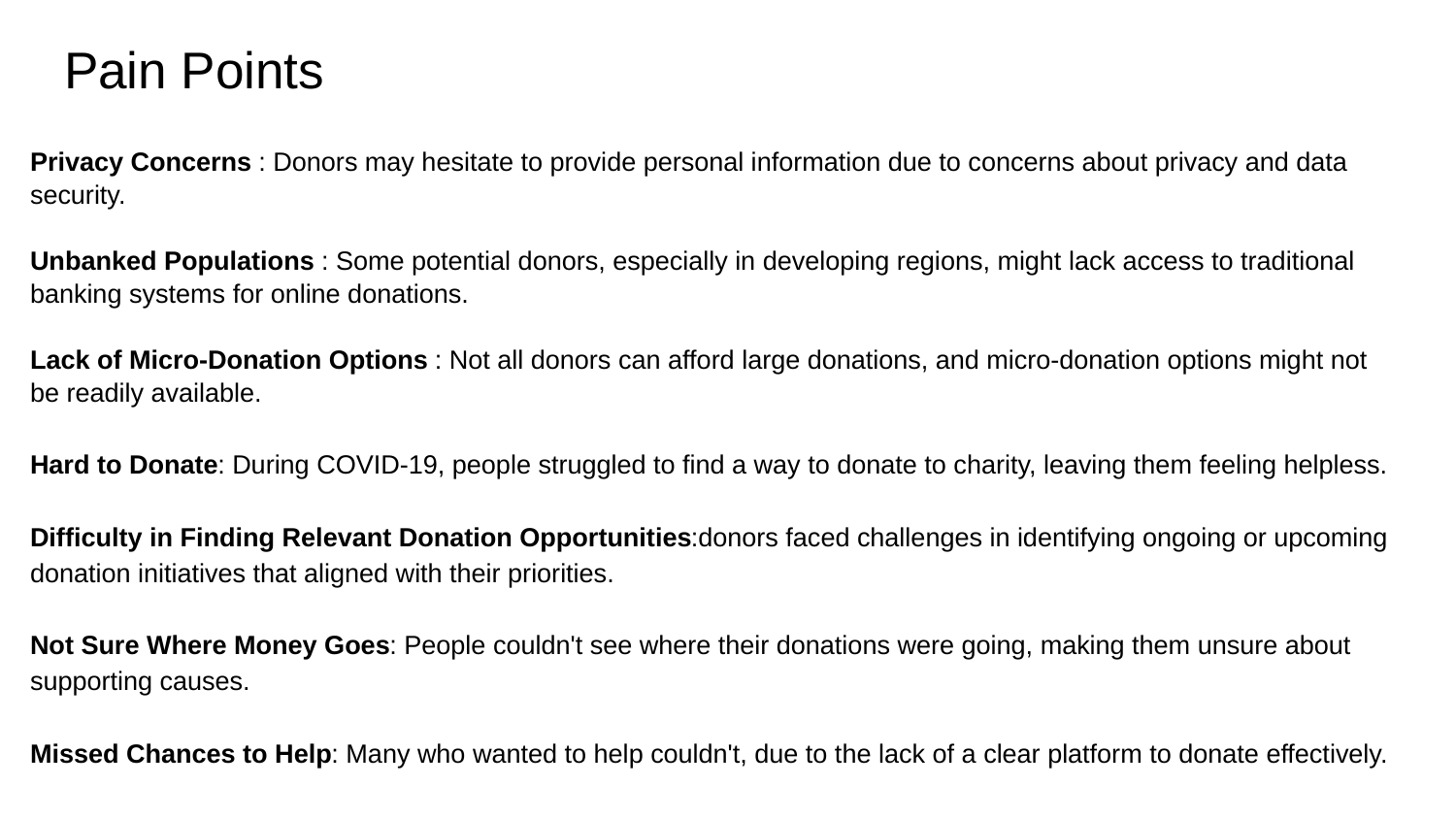

# Pain Points
Privacy Concerns : Donors may hesitate to provide personal information due to concerns about privacy and data security.

Unbanked Populations : Some potential donors, especially in developing regions, might lack access to traditional banking systems for online donations.

Lack of Micro-Donation Options : Not all donors can afford large donations, and micro-donation options might not be readily available.

Hard to Donate: During COVID-19, people struggled to find a way to donate to charity, leaving them feeling helpless.

Difficulty in Finding Relevant Donation Opportunities:donors faced challenges in identifying ongoing or upcoming donation initiatives that aligned with their priorities.

Not Sure Where Money Goes: People couldn't see where their donations were going, making them unsure about supporting causes.

Missed Chances to Help: Many who wanted to help couldn't, due to the lack of a clear platform to donate effectively.